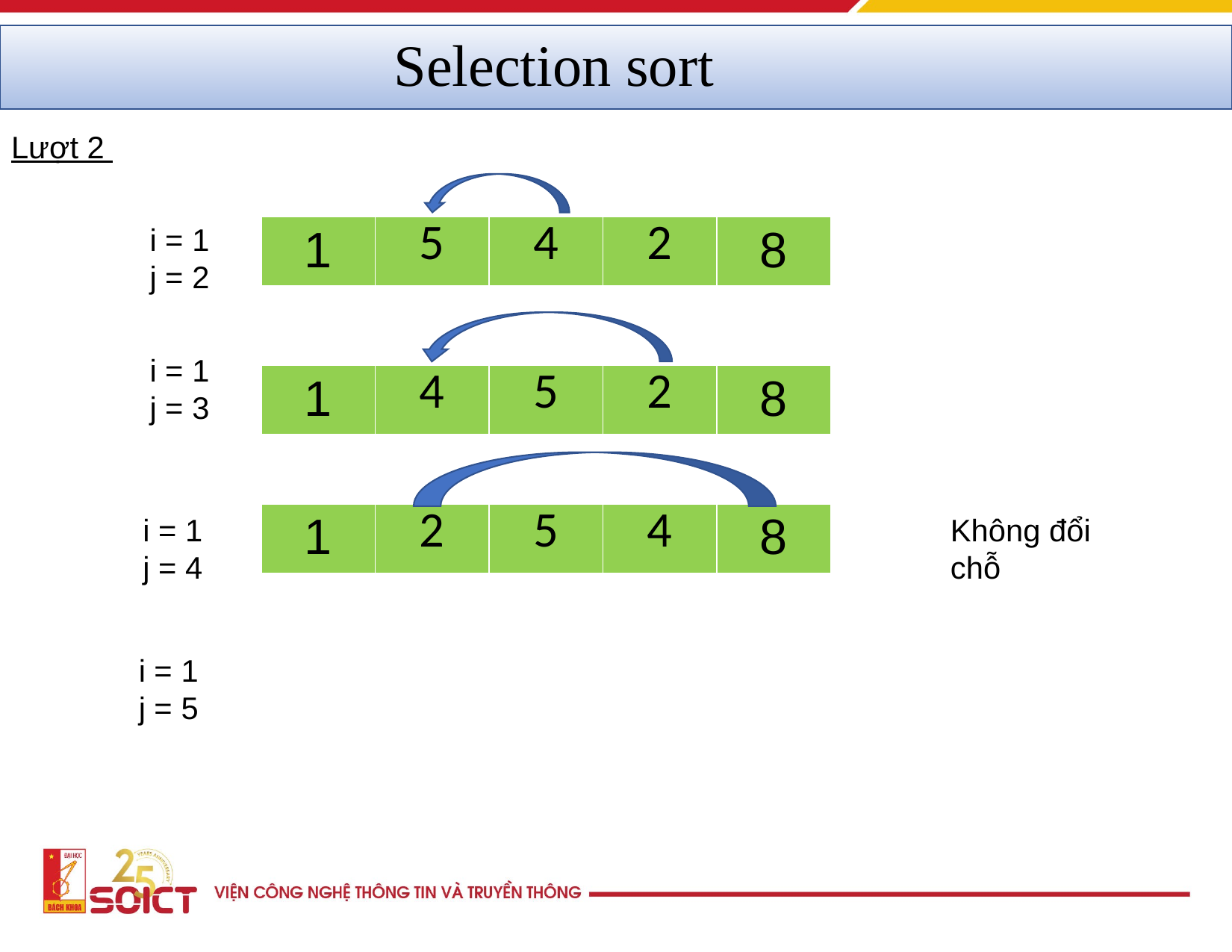

# Selection sort

Lượt 2

i = 1
j = 2
| 1 | 5 | 4 | 2 | 8 |
| --- | --- | --- | --- | --- |

i = 1
j = 3
| 1 | 4 | 5 | 2 | 8 |
| --- | --- | --- | --- | --- |
| 1 | 2 | 5 | 4 | 8 |
| --- | --- | --- | --- | --- |
i = 1
j = 4
Không đổi chỗ
i = 1
j = 5